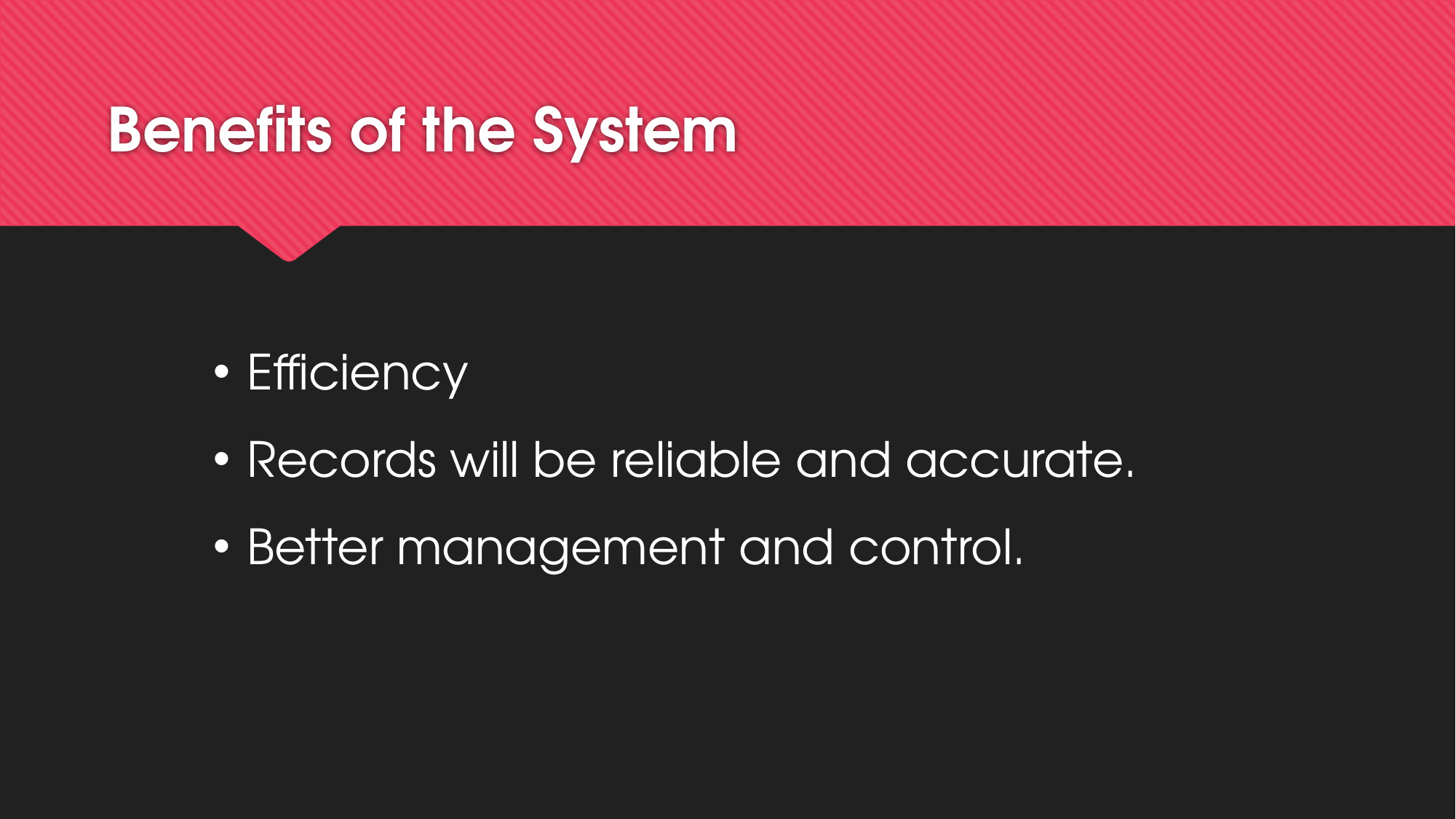

# Benefits of the System
Efficiency
Records will be reliable and accurate.
Better management and control.